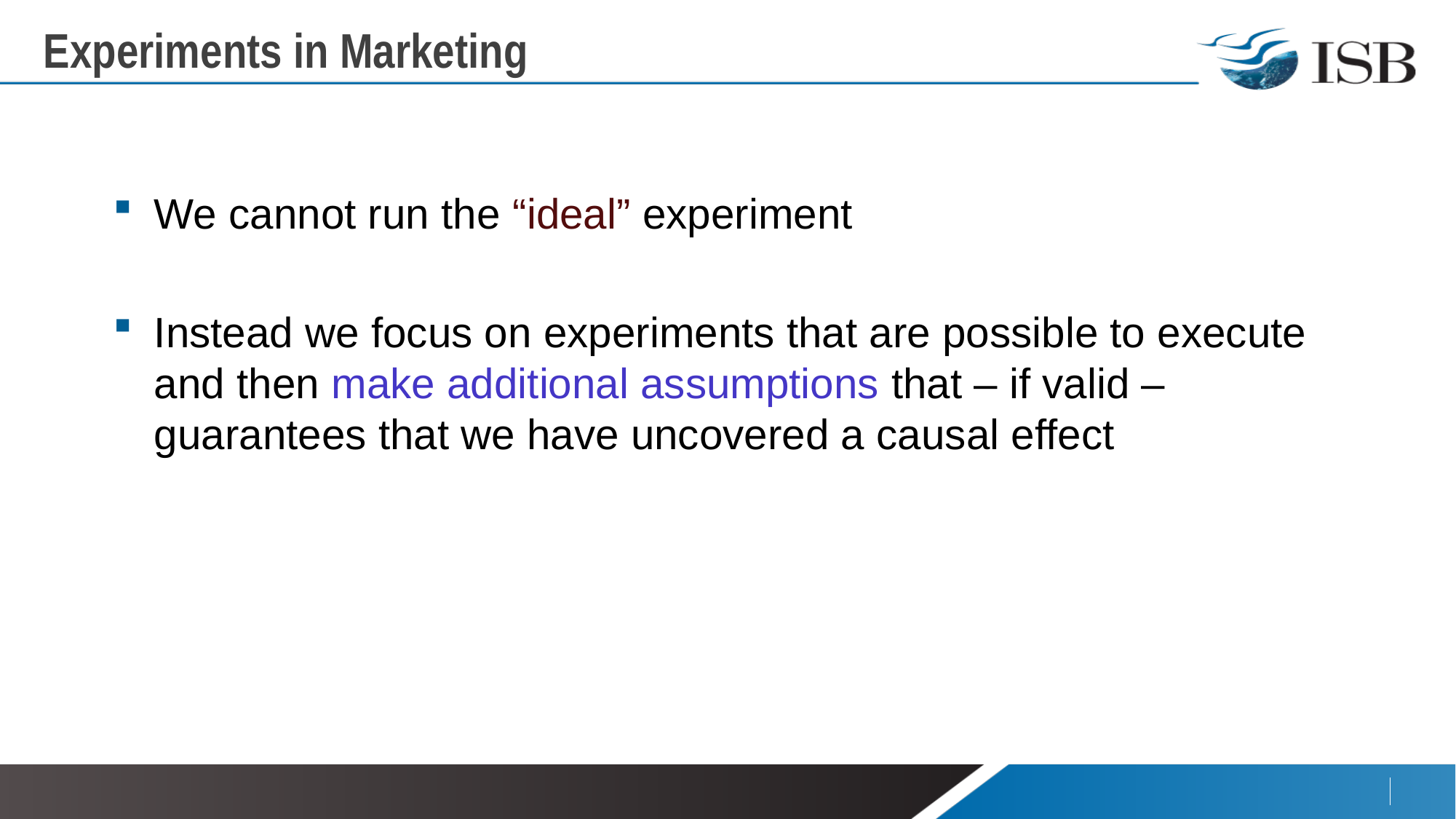

Experiments in Marketing

We cannot run the “ideal” experiment

Instead we focus on experiments that are possible to execute and then make additional assumptions that – if valid – guarantees that we have uncovered a causal effect